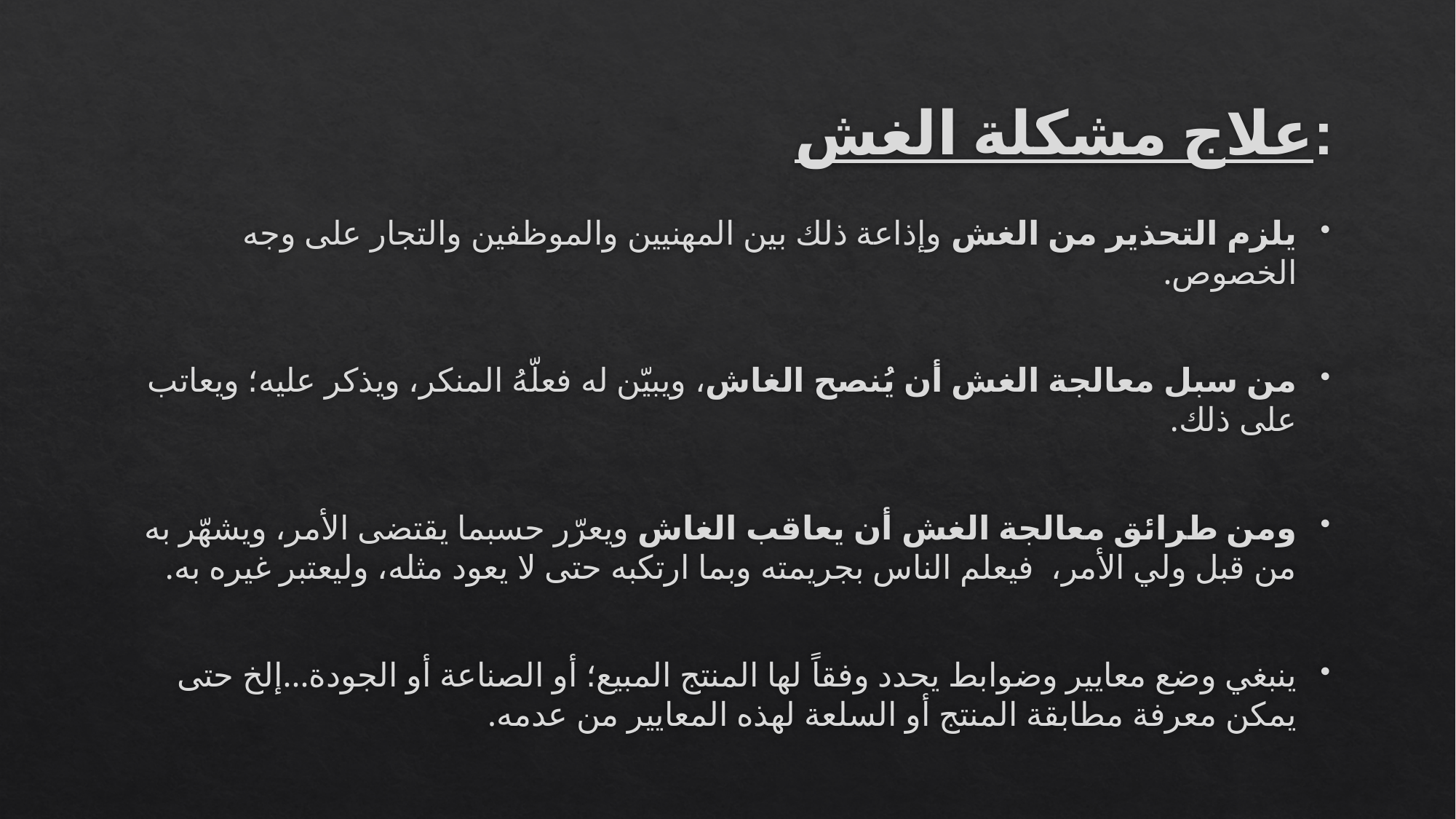

# علاج مشكلة الغش:
يلزم التحذير من الغش وإذاعة ذلك بين المهنيين والموظفين والتجار على وجه الخصوص.

من سبل معالجة الغش أن يُنصح الغاش، ويبيّن له فعلّهُ المنكر، ويذكر عليه؛ ويعاتب على ذلك.

ومن طرائق معالجة الغش أن يعاقب الغاش ويعرّر حسبما يقتضى الأمر، ويشهّر به من قبل ولي الأمر،  فيعلم الناس بجريمته وبما ارتكبه حتى لا يعود مثله، وليعتبر غيره به.

ينبغي وضع معايير وضوابط يحدد وفقاً لها المنتج المبيع؛ أو الصناعة أو الجودة...إلخ حتى يمكن معرفة مطابقة المنتج أو السلعة لهذه المعايير من عدمه.